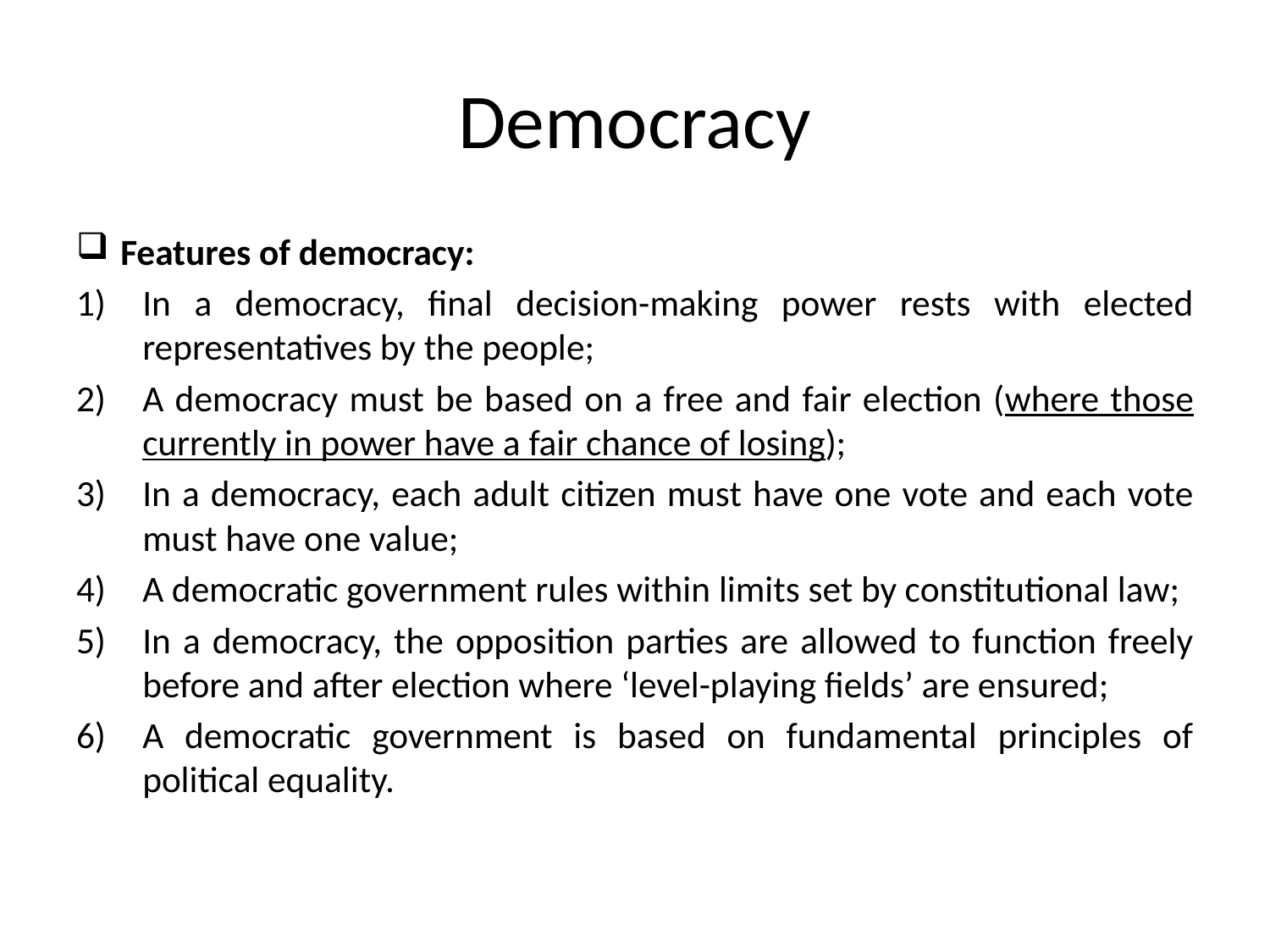

# Democracy
Features of democracy:
In a democracy, final decision-making power rests with elected representatives by the people;
A democracy must be based on a free and fair election (where those currently in power have a fair chance of losing);
In a democracy, each adult citizen must have one vote and each vote must have one value;
A democratic government rules within limits set by constitutional law;
In a democracy, the opposition parties are allowed to function freely before and after election where ‘level-playing fields’ are ensured;
A democratic government is based on fundamental principles of political equality.